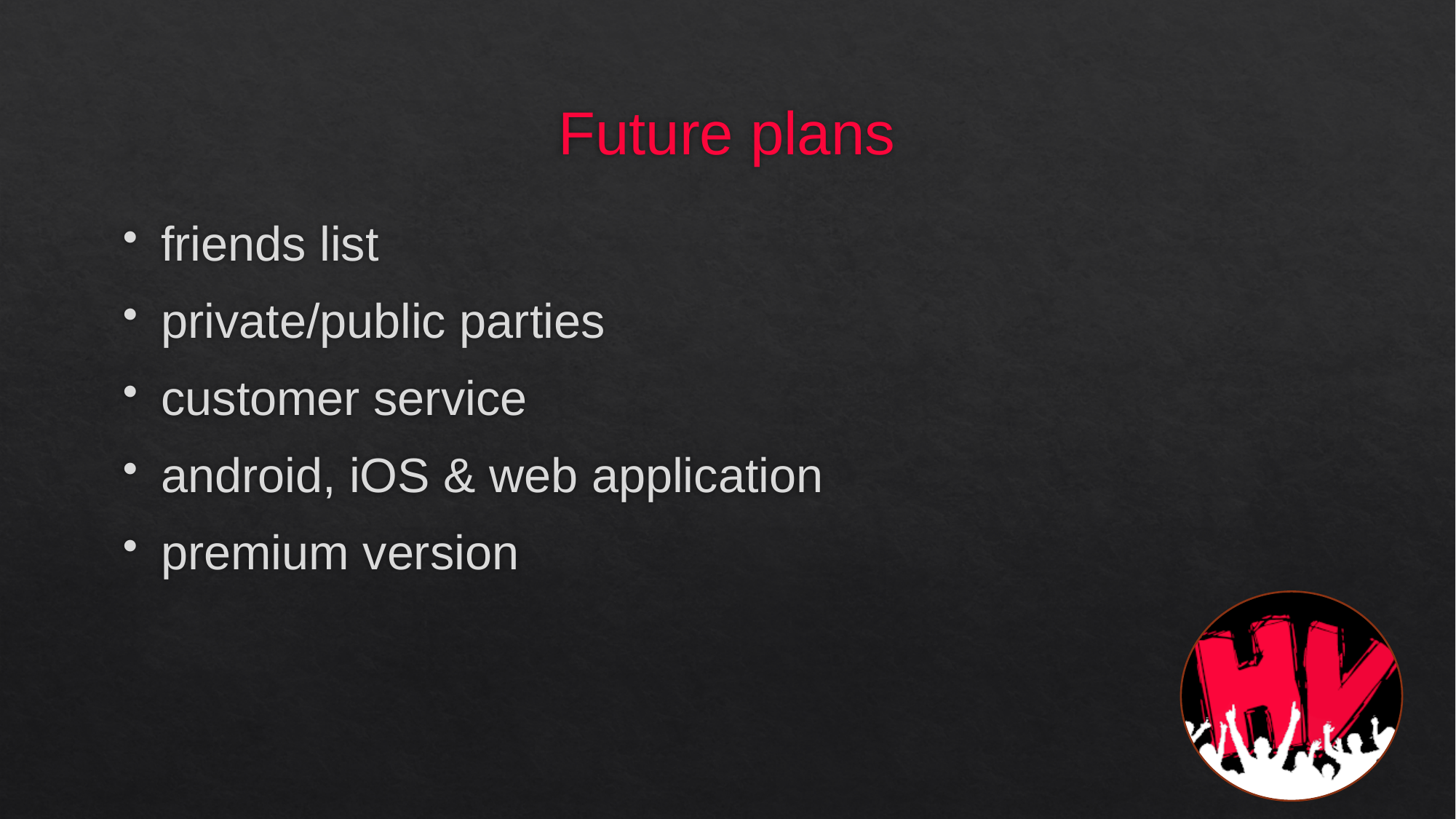

# Future plans
friends list
private/public parties
customer service
android, iOS & web application
premium version